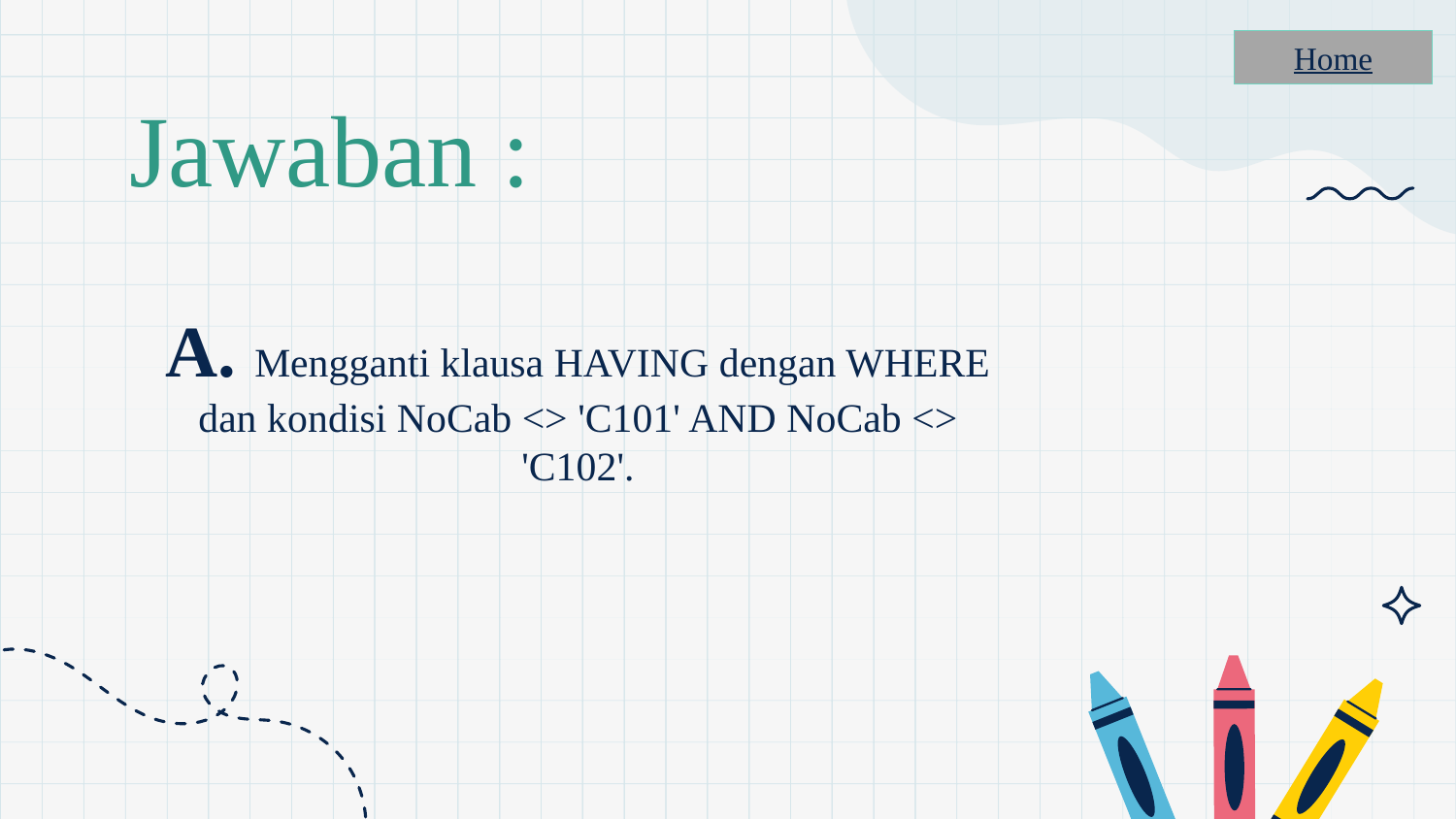

Home
# Jawaban :

A. Mengganti klausa HAVING dengan WHERE dan kondisi NoCab <> 'C101' AND NoCab <> 'C102'.